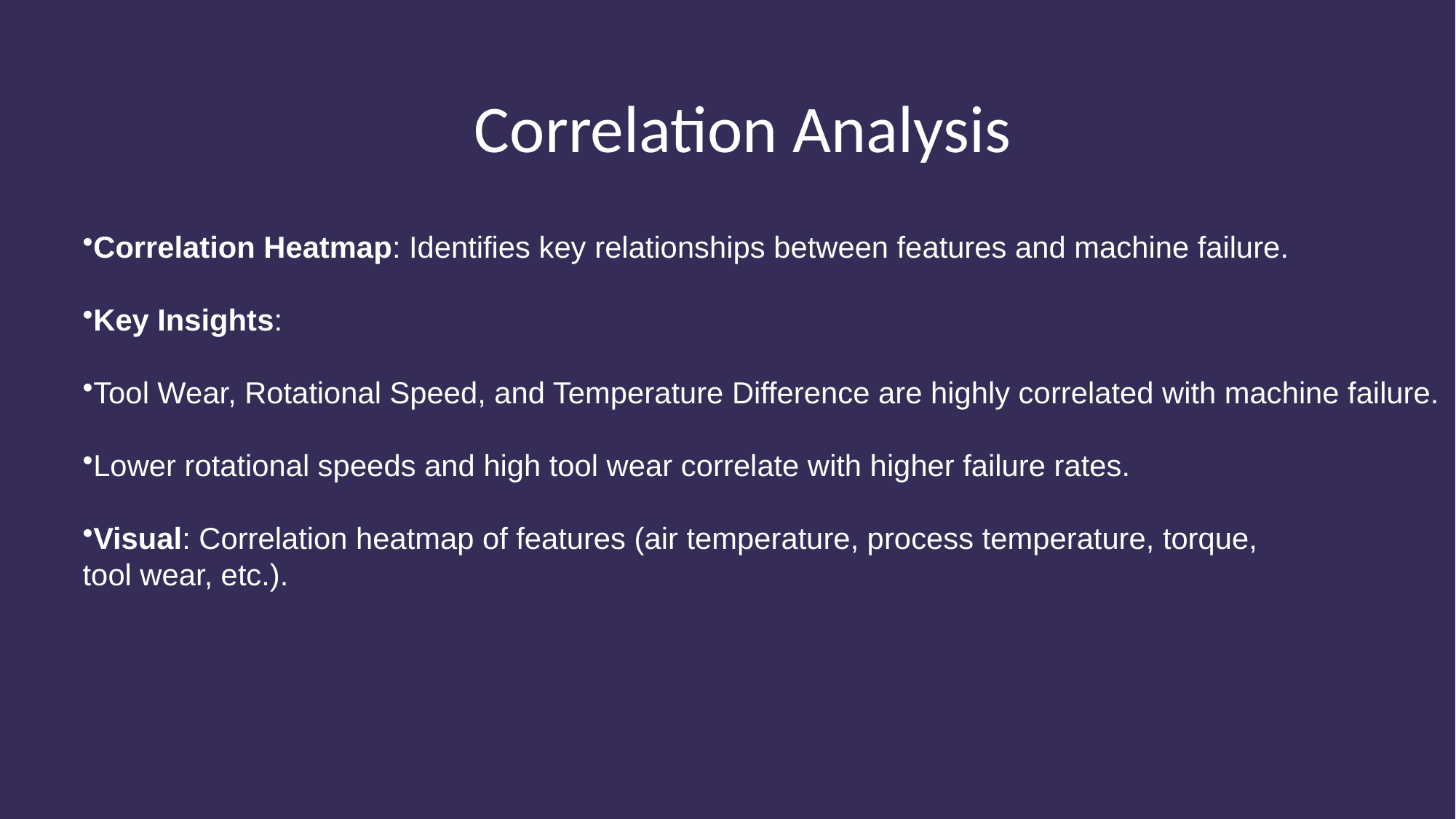

Correlation Analysis
Correlation Heatmap: Identifies key relationships between features and machine failure.

Key Insights:

Tool Wear, Rotational Speed, and Temperature Difference are highly correlated with machine failure.

Lower rotational speeds and high tool wear correlate with higher failure rates.

Visual: Correlation heatmap of features (air temperature, process temperature, torque,
tool wear, etc.).